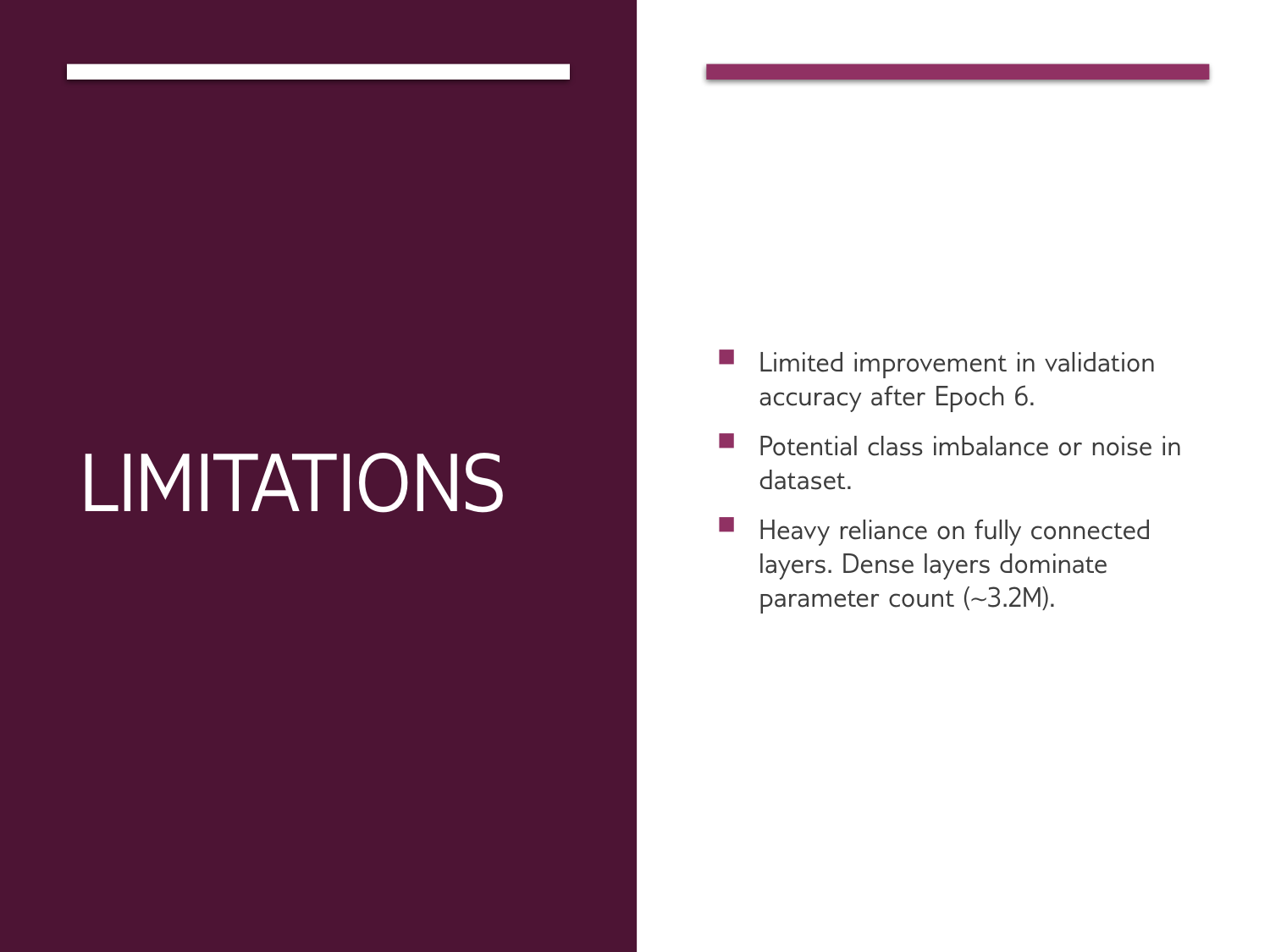

# Limitations
Limited improvement in validation accuracy after Epoch 6.
Potential class imbalance or noise in dataset.
Heavy reliance on fully connected layers. Dense layers dominate parameter count (~3.2M).